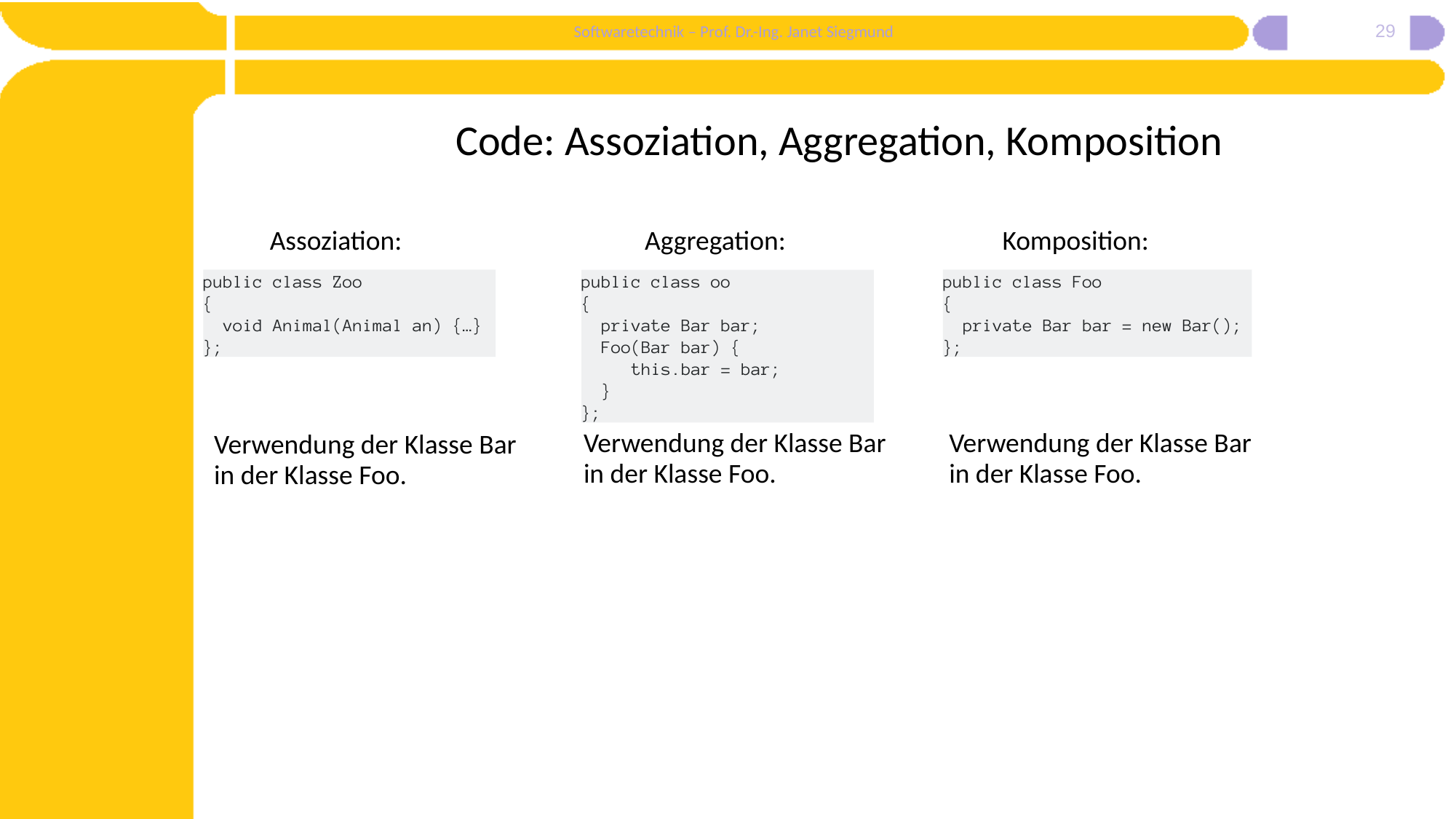

29
# Code: Assoziation, Aggregation, Komposition
Assoziation:
Aggregation:
Komposition:

public class Zoo
{
  void Animal(Animal an) {…}
};
public class oo
{
  private Bar bar;
  Foo(Bar bar) {
     this.bar = bar;
  }
};
public class Foo
{
  private Bar bar = new Bar();
};
Verwendung der Klasse Bar in der Klasse Foo.
Verwendung der Klasse Bar in der Klasse Foo.
Verwendung der Klasse Bar in der Klasse Foo.